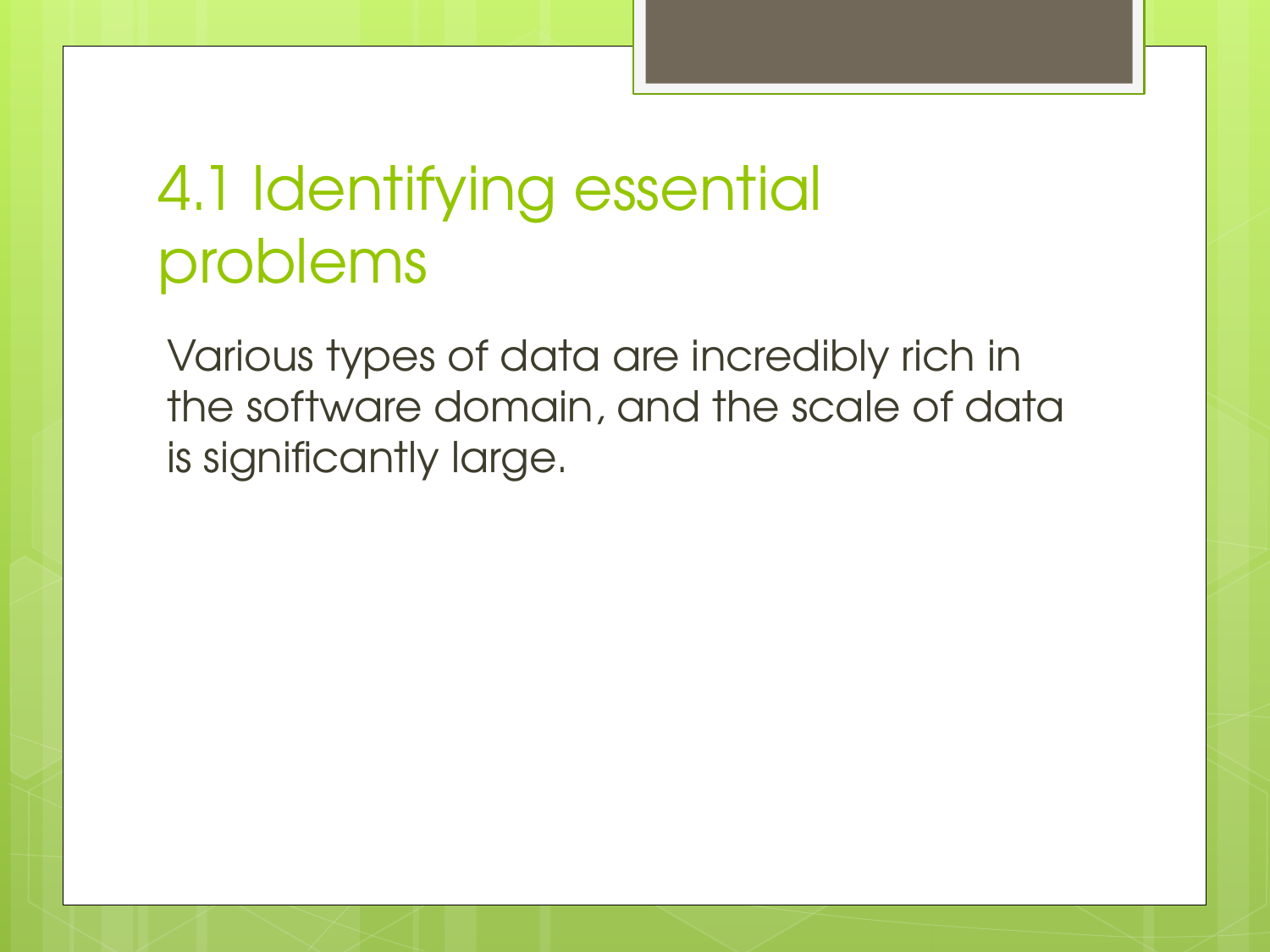

# 4.1 Identifying essential problems
Various types of data are incredibly rich in the software domain, and the scale of data is significantly large.